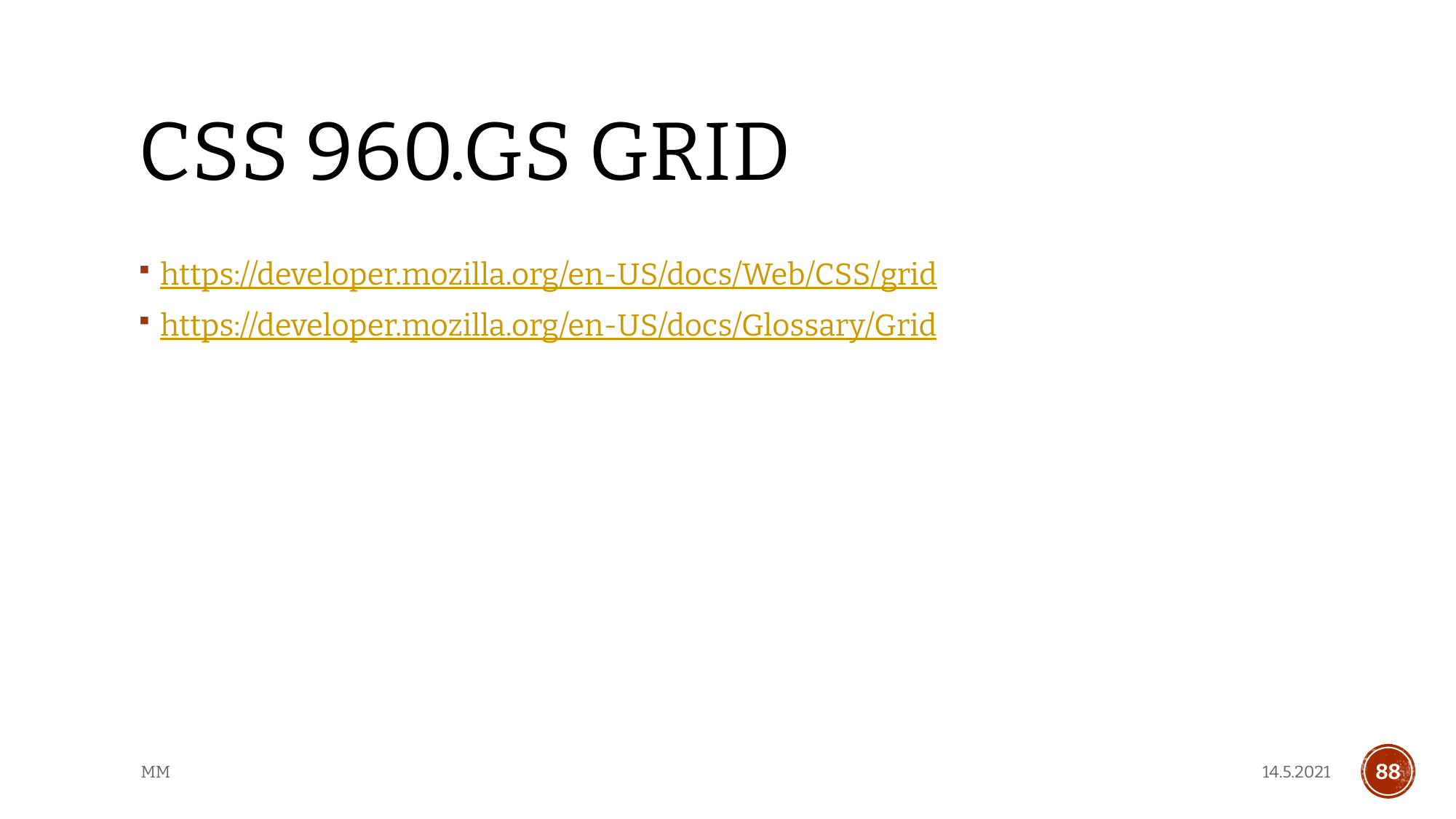

# css 960.gs grid
https://developer.mozilla.org/en-US/docs/Web/CSS/grid
https://developer.mozilla.org/en-US/docs/Glossary/Grid

MM
14.5.2021
88